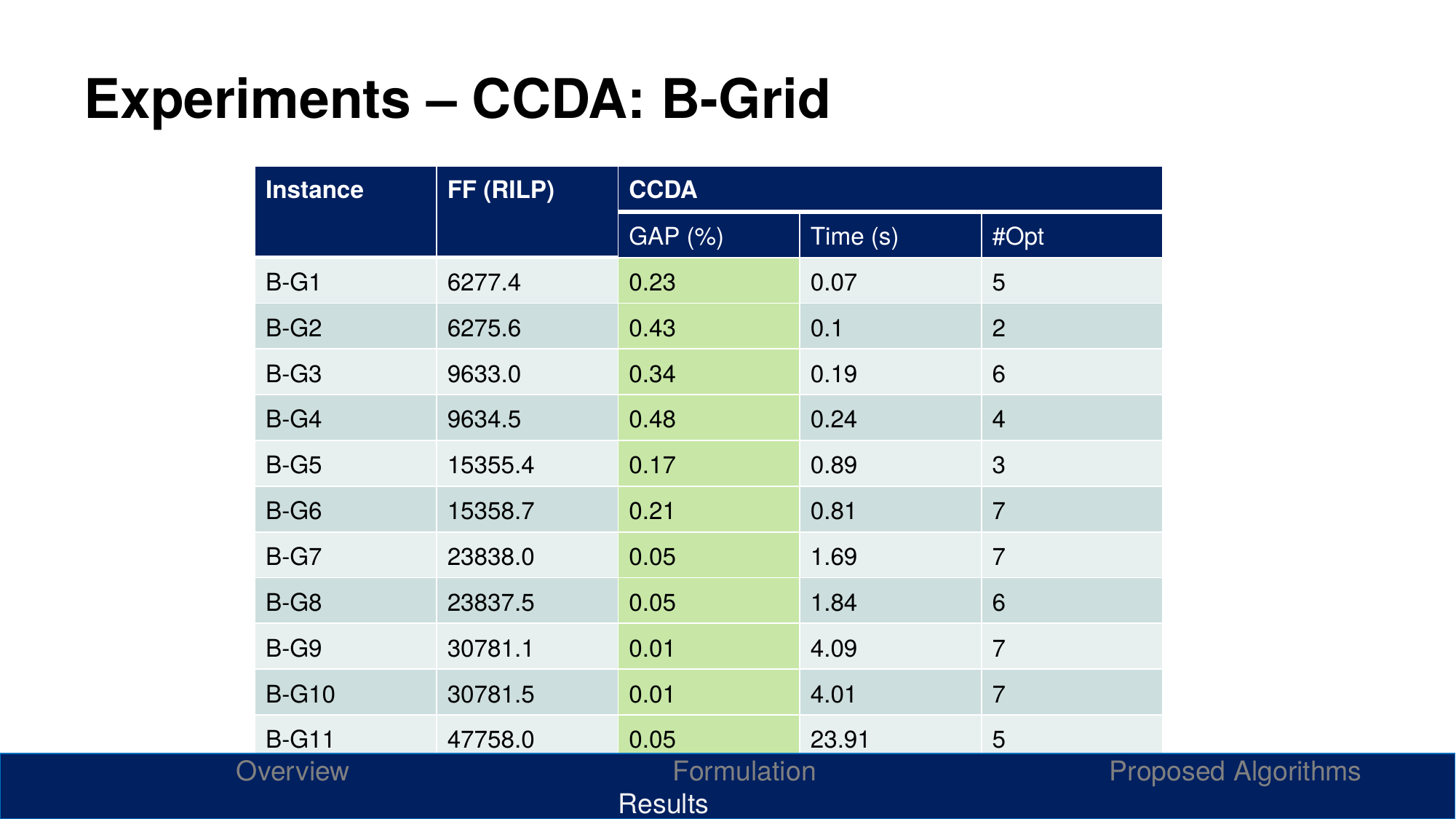

# Experiments – CCDA: B-Grid
| Instance | FF (RILP) | CCDA |  |  |
| --- | --- | --- | --- | --- |
|  |  | GAP (%) | Time (s) | #Opt |
| B-G1 | 6277.4 | 0.23 | 0.07 | 5 |
| B-G2 | 6275.6 | 0.43 | 0.1 | 2 |
| B-G3 | 9633.0 | 0.34 | 0.19 | 6 |
| B-G4 | 9634.5 | 0.48 | 0.24 | 4 |
| B-G5 | 15355.4 | 0.17 | 0.89 | 3 |
| B-G6 | 15358.7 | 0.21 | 0.81 | 7 |
| B-G7 | 23838.0 | 0.05 | 1.69 | 7 |
| B-G8 | 23837.5 | 0.05 | 1.84 | 6 |
| B-G9 | 30781.1 | 0.01 | 4.09 | 7 |
| B-G10 | 30781.5 | 0.01 | 4.01 | 7 |
| B-G11 | 47758.0 | 0.05 | 23.91 | 5 |
| B-G12 | 47754.4 | 0.04 | 28.81 | 2 |
		Overview			Formulation			Proposed Algorithms			Results
27